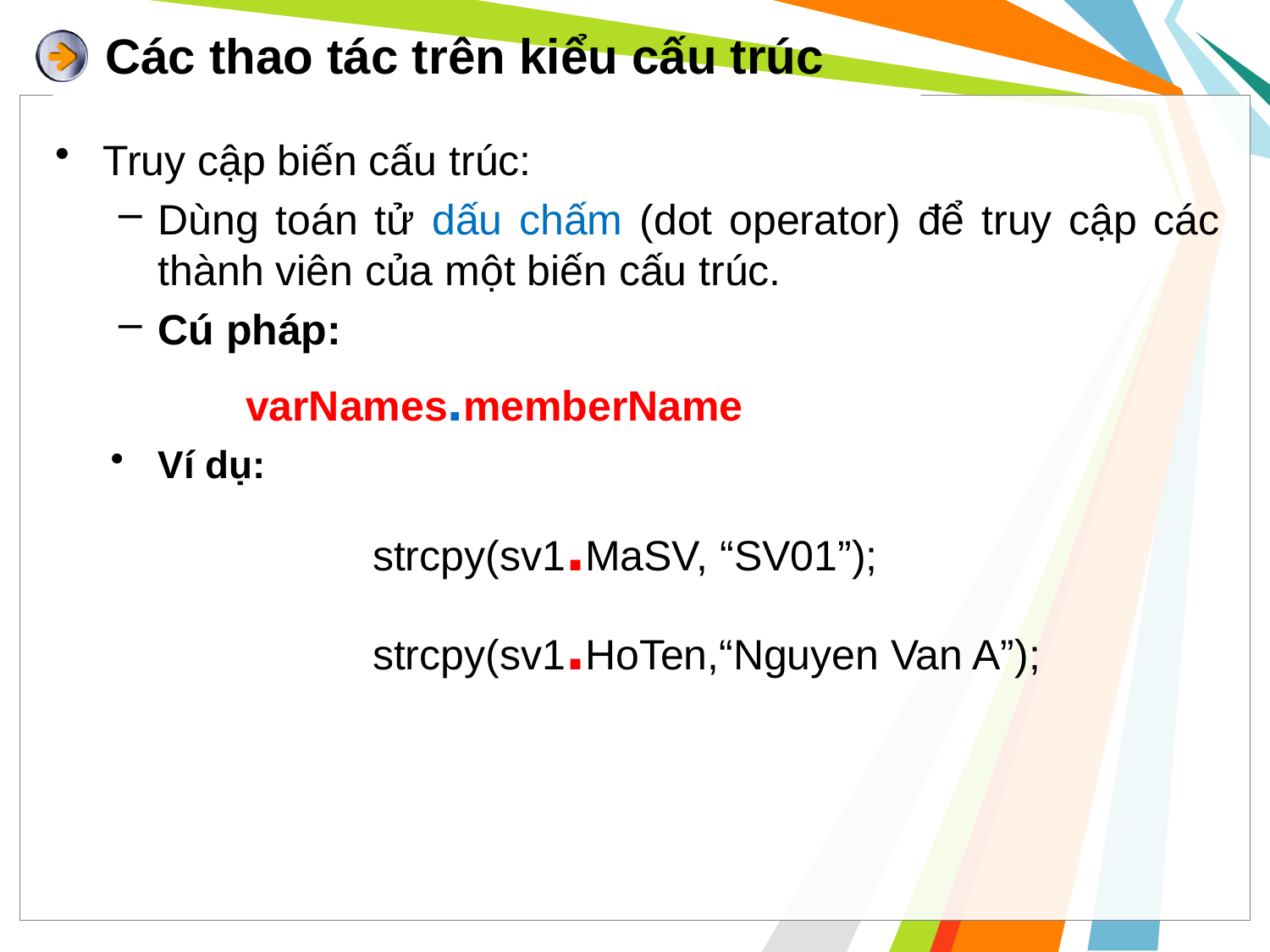

# Các thao tác trên kiểu cấu trúc
Truy cập biến cấu trúc:
Dùng toán tử dấu chấm (dot operator) để truy cập các thành viên của một biến cấu trúc.
Cú pháp:
	varNames.memberName
Ví dụ:
		strcpy(sv1.MaSV, “SV01”);
		strcpy(sv1.HoTen,“Nguyen Van A”);